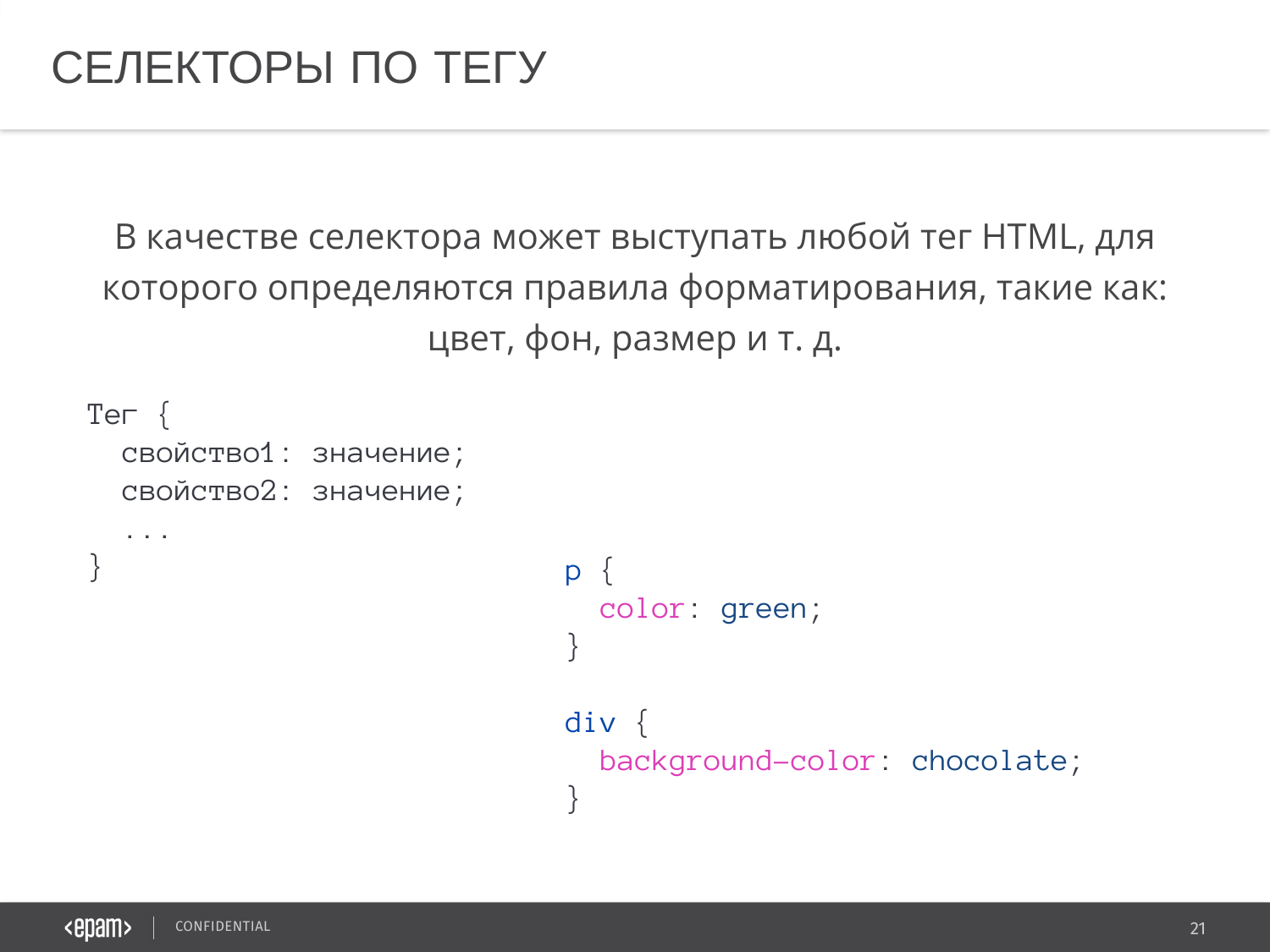

СЕЛЕКТОРЫ ПО ТЕГУ

В качестве селектора может выступать любой тег HTML, для которого определяются правила форматирования, такие как: цвет, фон, размер и т. д.
Тег {
  свойство1: значение;
  свойство2: значение;
  ...
}
p {
  color: green;
}
div {
  background-color: chocolate;
}